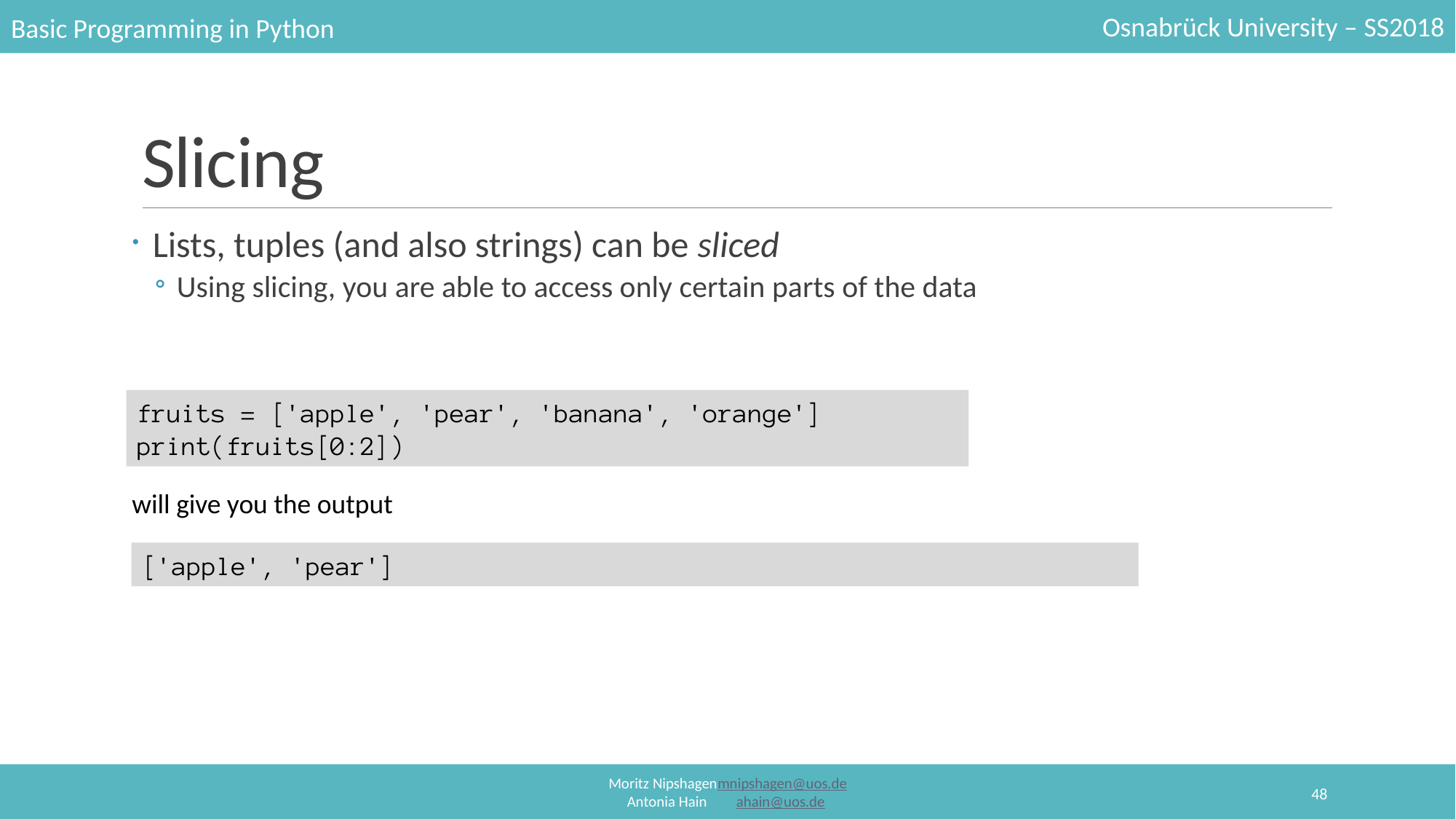

# Slicing
Lists, tuples (and also strings) can be sliced
Using slicing, you are able to access only certain parts of the data
fruits = ['apple', 'pear', 'banana', 'orange']
print(fruits[0:2])
will give you the output
['apple', 'pear']
48